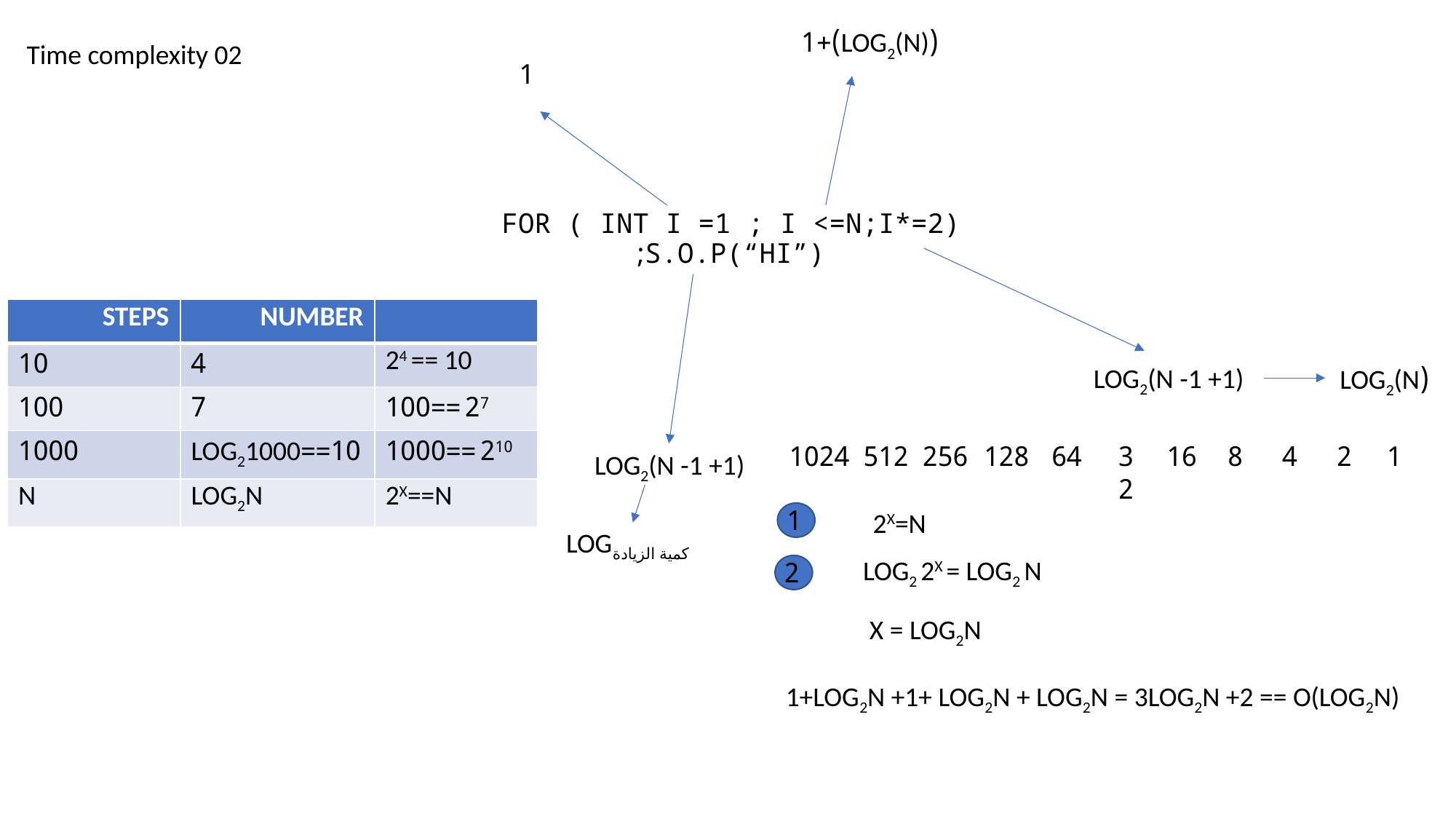

(LOG2(N))+1
Time complexity 02
# FOR ( INT I =1 ; I <=N;I*=2) S.O.P(“HI”);
1
| STEPS | NUMBER |  |
| --- | --- | --- |
| 10 | 4 | 24 == 10 |
| 100 | 7 | 27 ==100 |
| 1000 | 10==LOG21000 | 210 ==1000 |
| N | LOG2N | 2X==N |
LOG2(N -1 +1)
(LOG2(N
1024
512
256
128
64
32
8
16
4
2
1
LOG2(N -1 +1)
1
2X=N

كمية الزيادةLOG
LOG2 2X = LOG2 N
2

X = LOG2N
1+LOG2N +1+ LOG2N + LOG2N = 3LOG2N +2 == O(LOG2N)